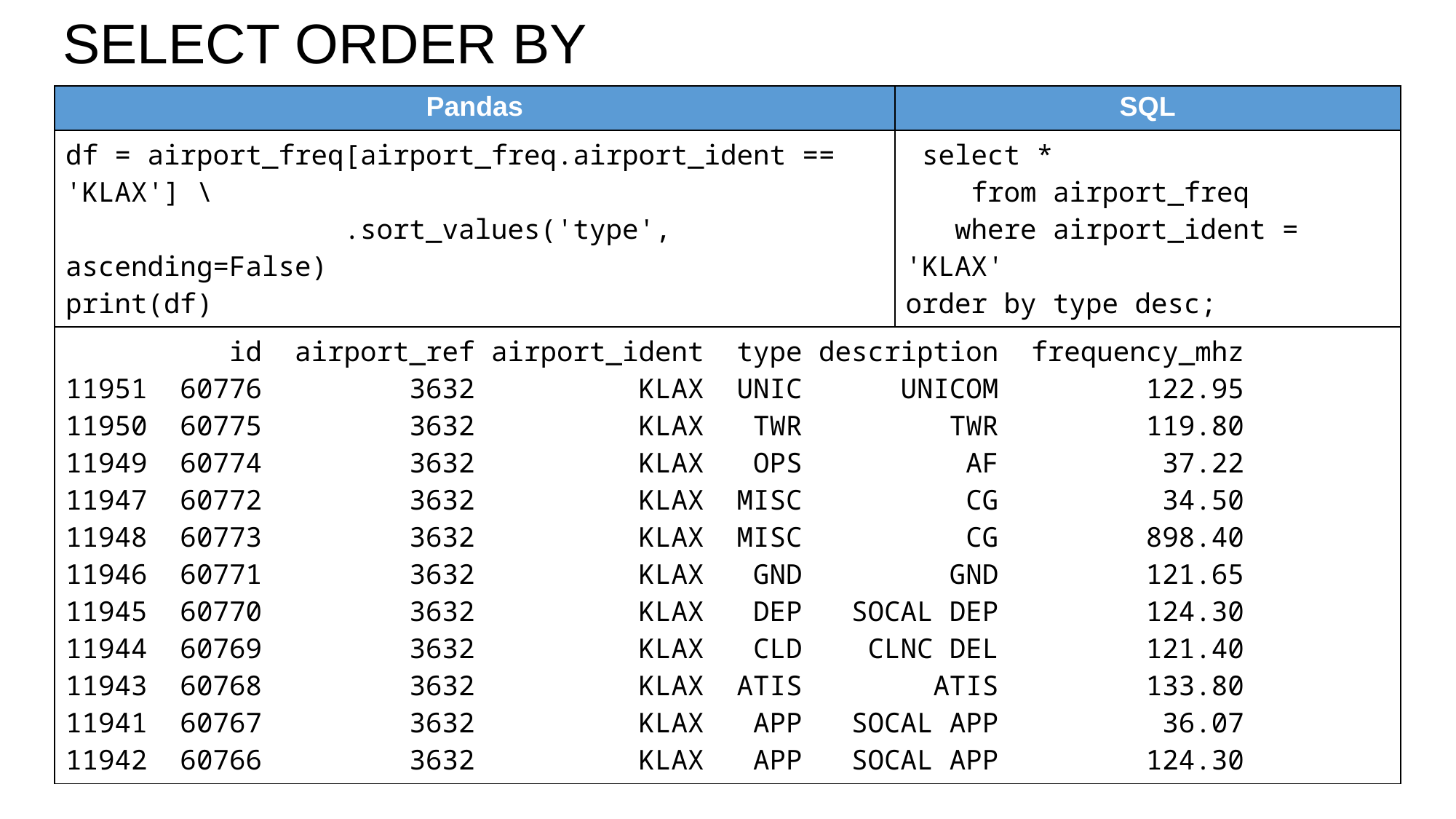

# SELECT ORDER BY
| Pandas | SQL |
| --- | --- |
| df = airport\_freq[airport\_freq.airport\_ident == 'KLAX'] \ .sort\_values('type', ascending=False) print(df) | select \* from airport\_freq where airport\_ident = 'KLAX' order by type desc; |
| id airport\_ref airport\_ident type description frequency\_mhz 11951 60776 3632 KLAX UNIC UNICOM 122.95 11950 60775 3632 KLAX TWR TWR 119.80 11949 60774 3632 KLAX OPS AF 37.22 11947 60772 3632 KLAX MISC CG 34.50 11948 60773 3632 KLAX MISC CG 898.40 11946 60771 3632 KLAX GND GND 121.65 11945 60770 3632 KLAX DEP SOCAL DEP 124.30 11944 60769 3632 KLAX CLD CLNC DEL 121.40 11943 60768 3632 KLAX ATIS ATIS 133.80 11941 60767 3632 KLAX APP SOCAL APP 36.07 11942 60766 3632 KLAX APP SOCAL APP 124.30 |  |